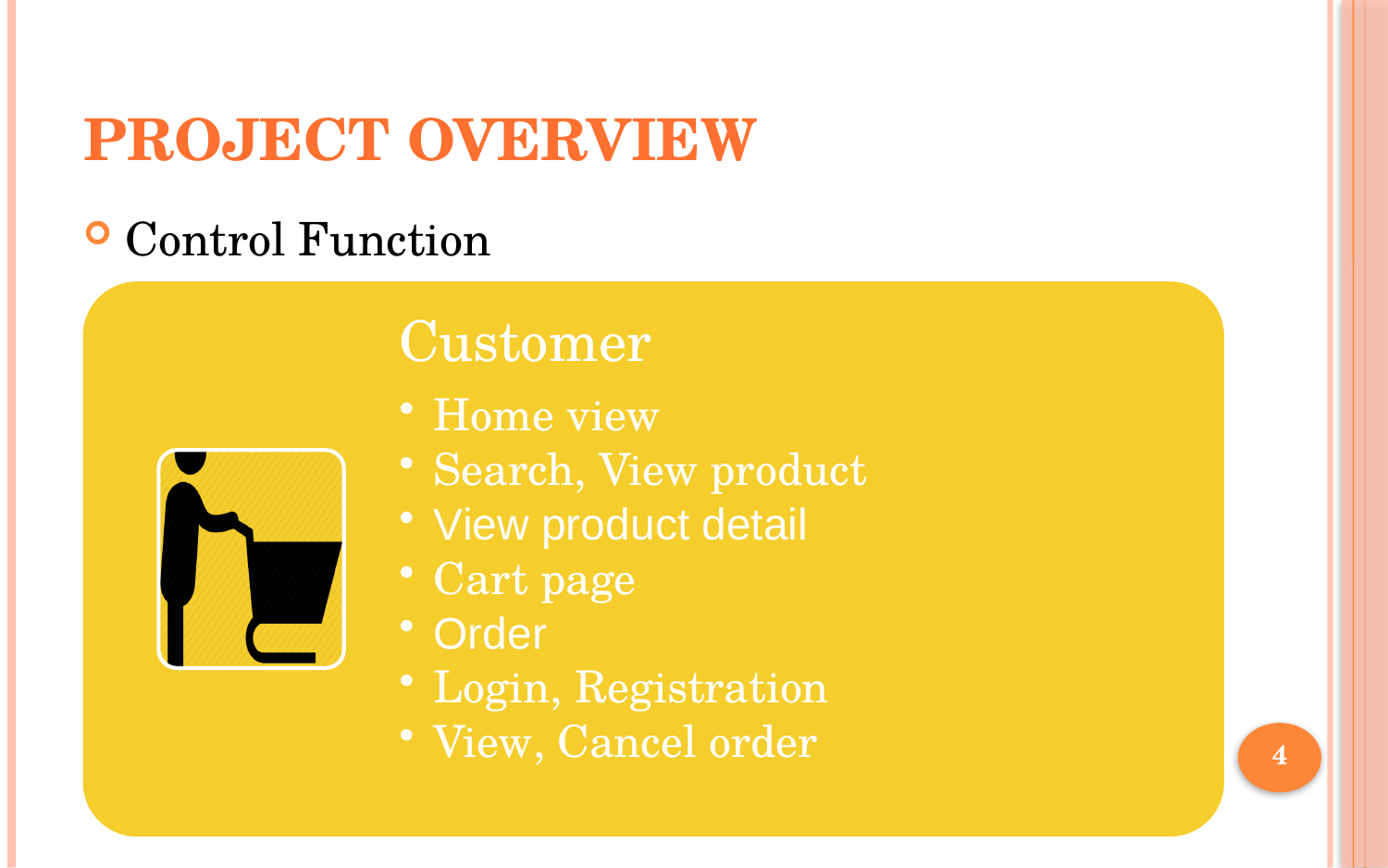

# Project Overview
Control Function

Customer
Home view
Search, View product
View product detail
Cart page
Order
Login, Registration
View, Cancel order

4